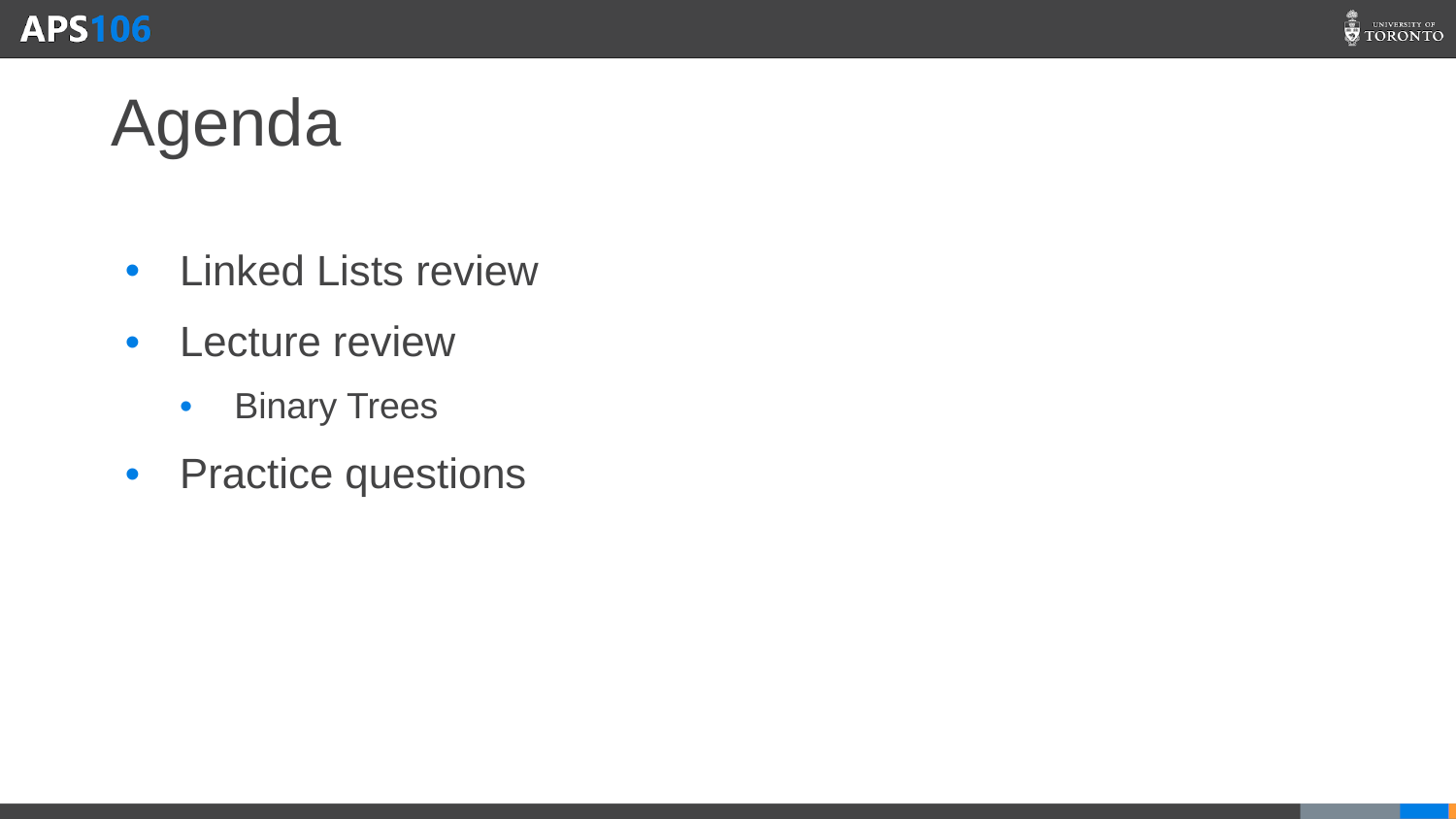

# Agenda
Linked Lists review
Lecture review
Binary Trees
Practice questions